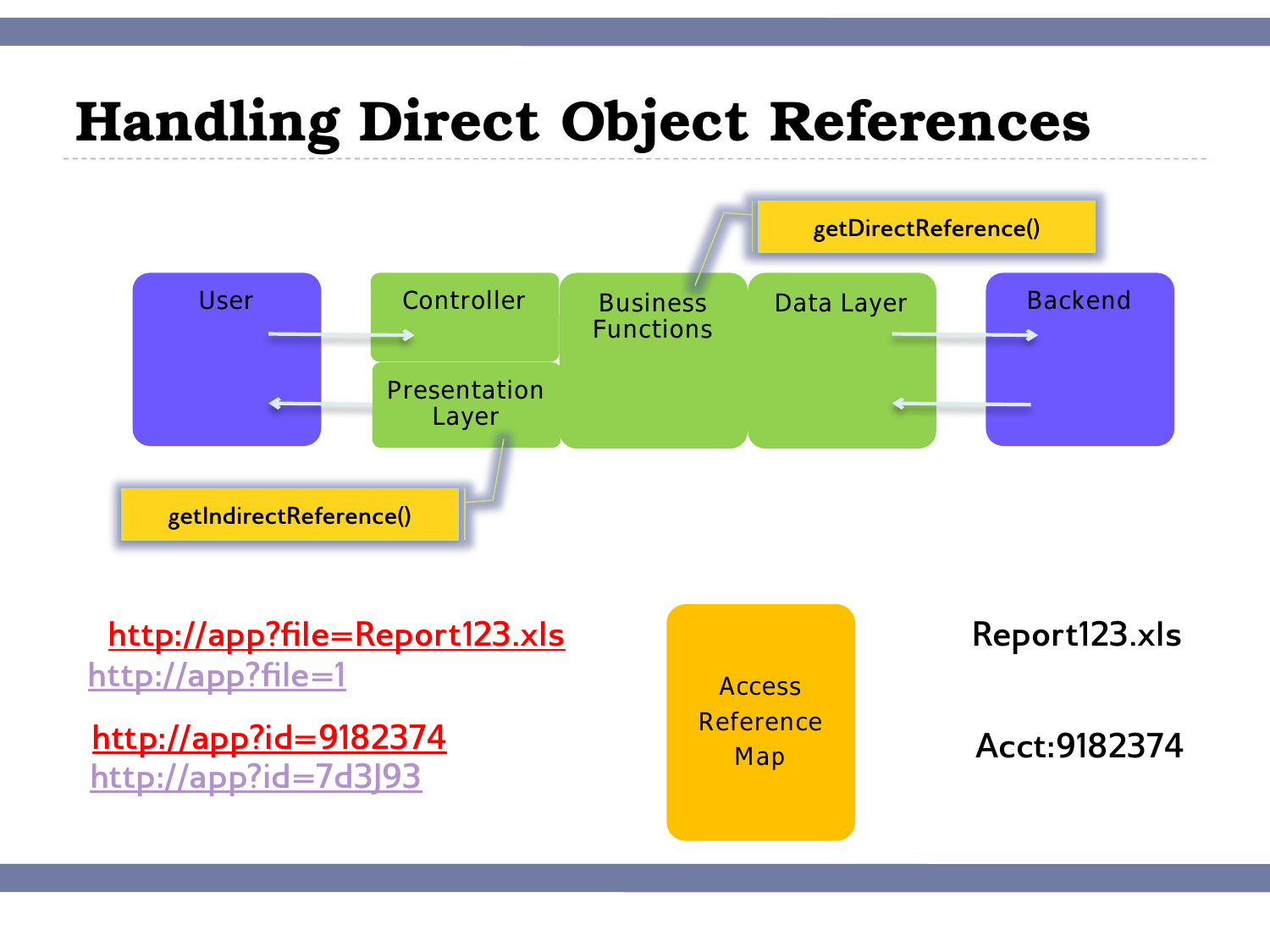

# Handling Direct Object References
getDirectReference()
User

Business Functions

Data Layer
Backend

Controller

Presentation
Layer
getIndirectReference()

Access
Reference
Map
Report123.xls
http://app?file=Report123.xls
http://app?file=1
http://app?id=9182374
Acct:9182374
http://app?id=7d3J93